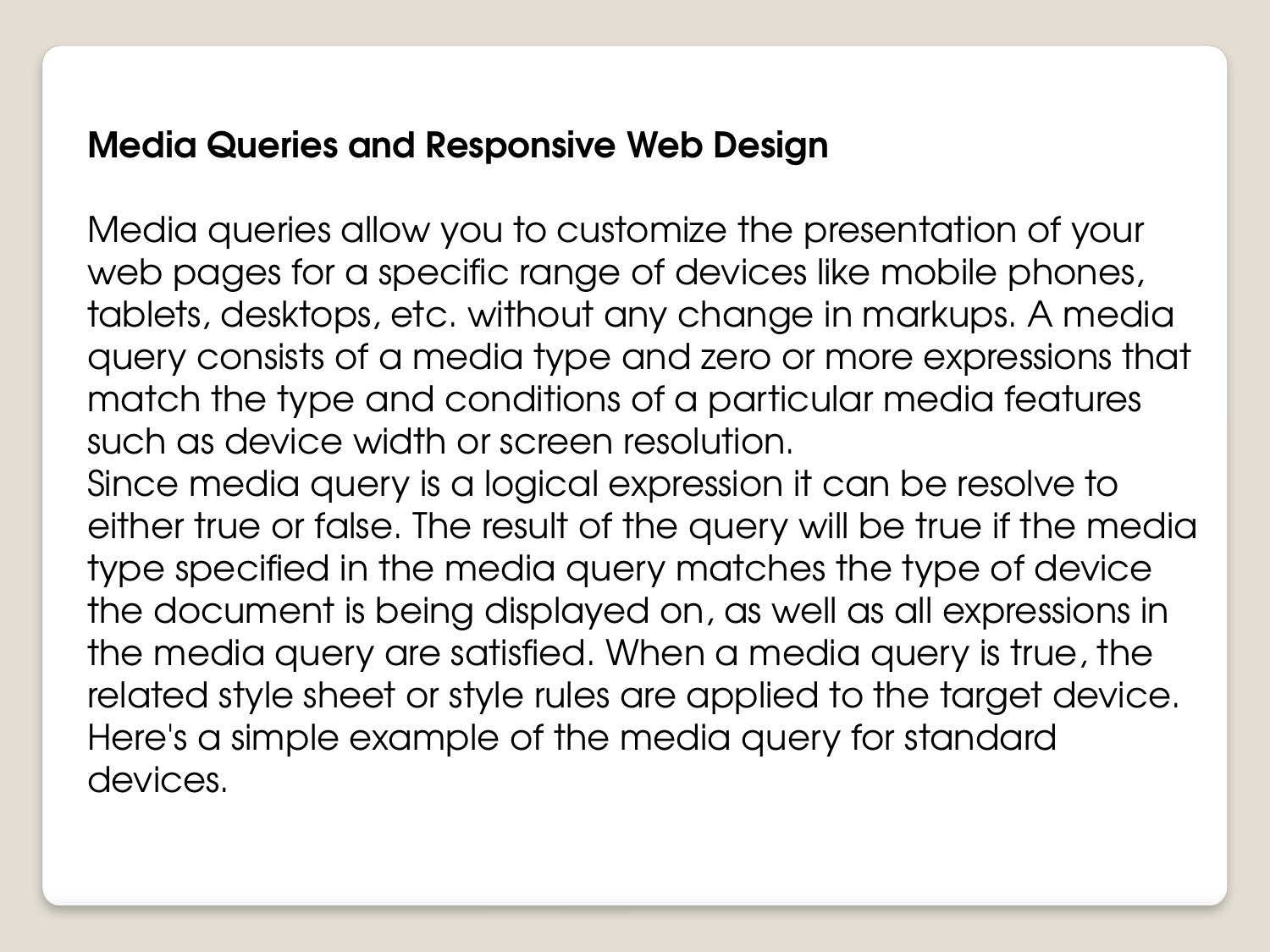

Media Queries and Responsive Web Design

Media queries allow you to customize the presentation of your web pages for a specific range of devices like mobile phones, tablets, desktops, etc. without any change in markups. A media query consists of a media type and zero or more expressions that match the type and conditions of a particular media features such as device width or screen resolution.
Since media query is a logical expression it can be resolve to either true or false. The result of the query will be true if the media type specified in the media query matches the type of device the document is being displayed on, as well as all expressions in the media query are satisfied. When a media query is true, the related style sheet or style rules are applied to the target device. Here's a simple example of the media query for standard devices.